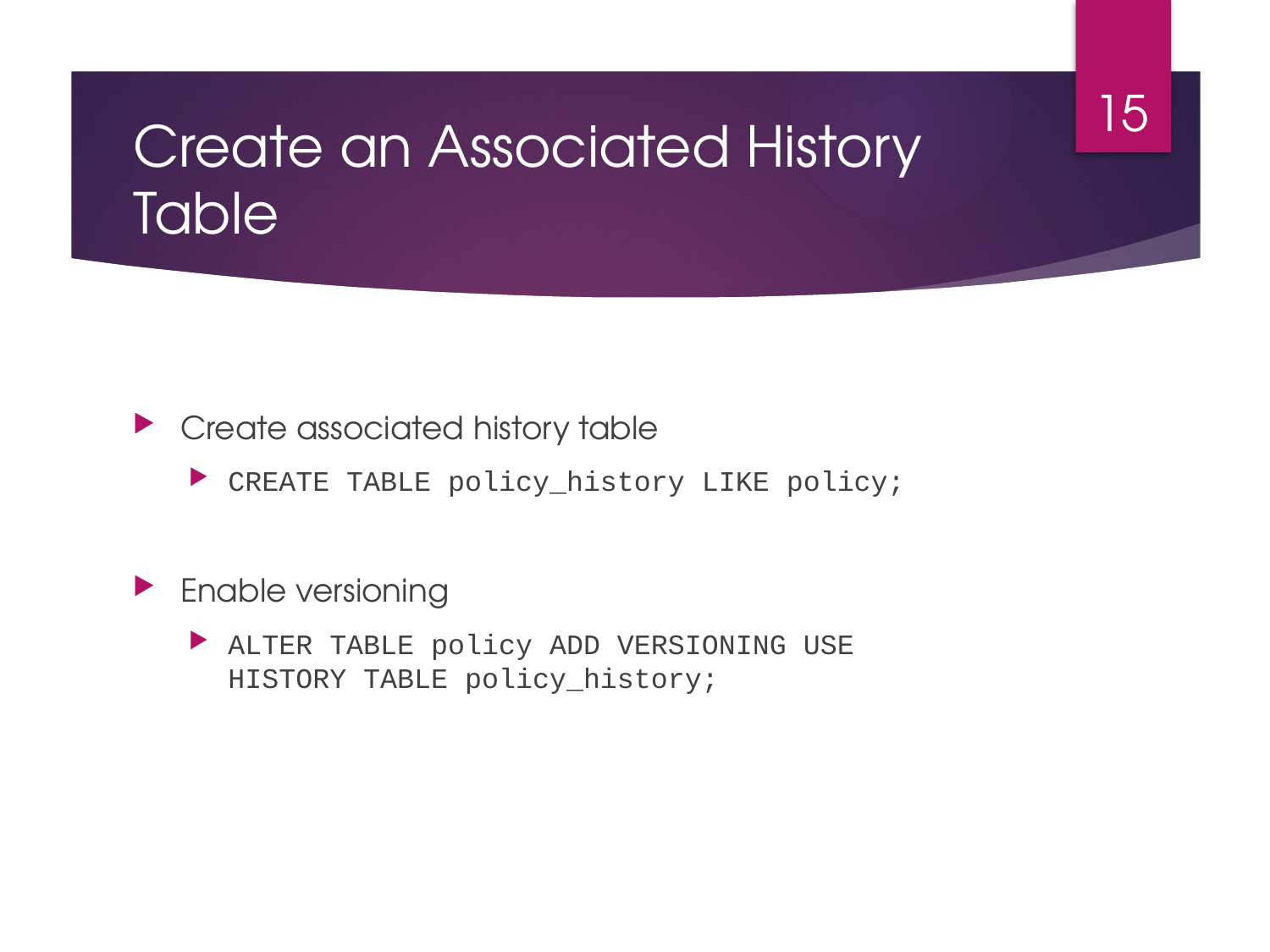

15
# Create an Associated History Table

Create associated history table
CREATE TABLE policy_history LIKE policy;

Enable versioning
ALTER TABLE policy ADD VERSIONING USE HISTORY TABLE policy_history;